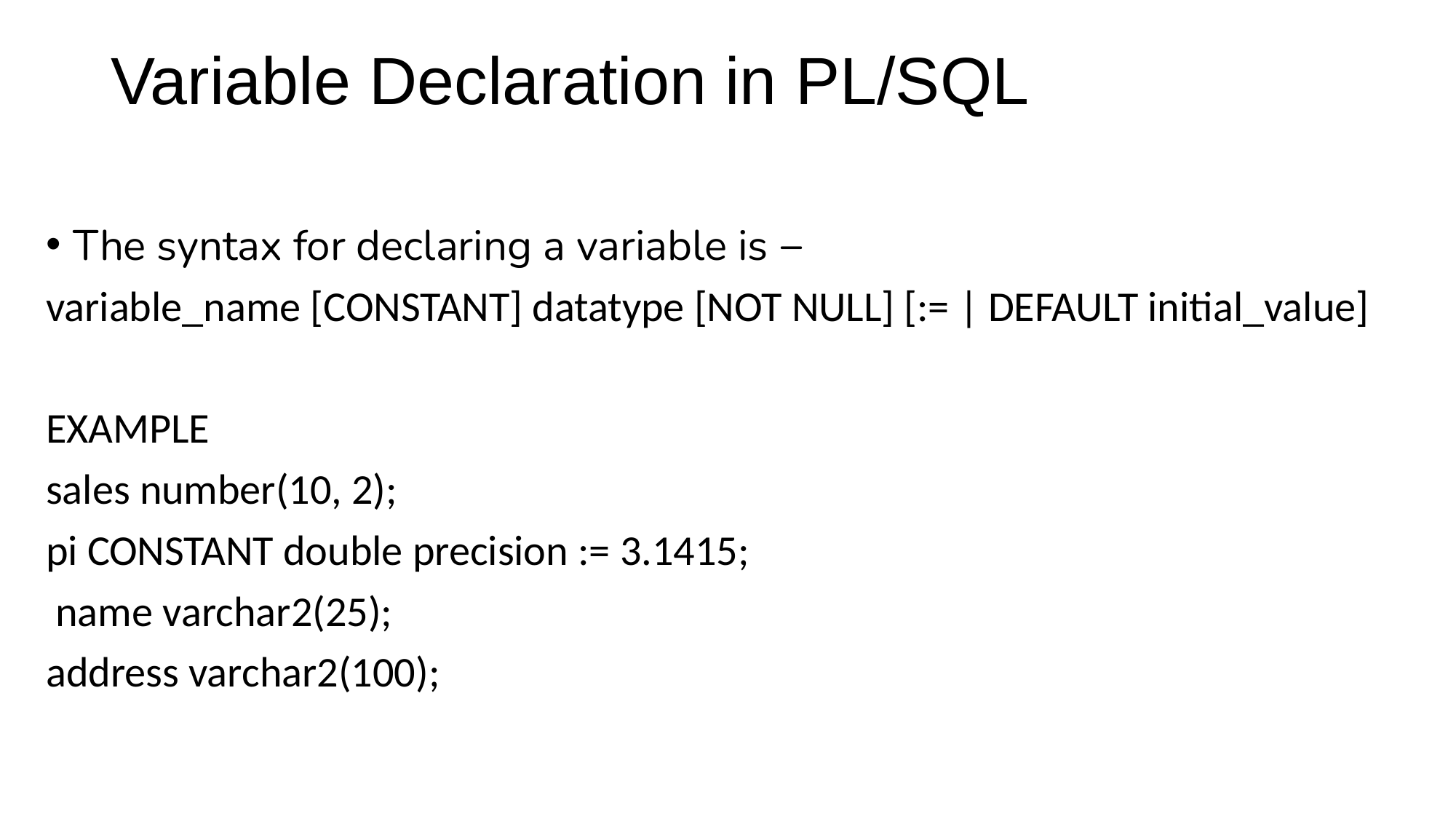

# Variable Declaration in PL/SQL
The syntax for declaring a variable is −
variable_name [CONSTANT] datatype [NOT NULL] [:= | DEFAULT initial_value]

EXAMPLE
sales number(10, 2);
pi CONSTANT double precision := 3.1415;
 name varchar2(25);
address varchar2(100);